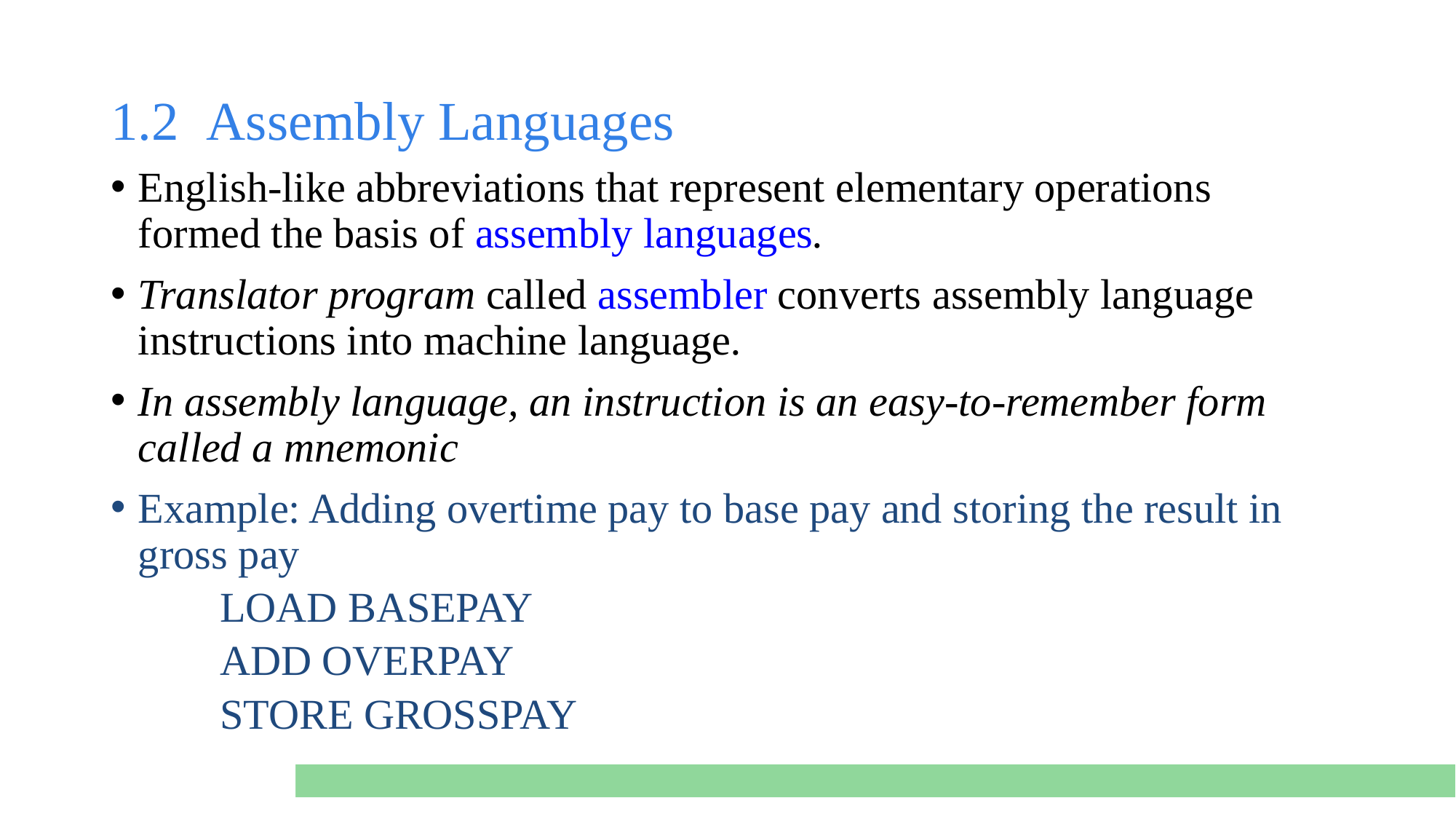

# 1.2  Assembly Languages
English-like abbreviations that represent elementary operations  formed the basis of assembly languages.
Translator program called assembler converts assembly language instructions into machine language.
In assembly language, an instruction is an easy-to-remember form called a mnemonic
Example: Adding overtime pay to base pay and storing the result in gross pay
LOAD BASEPAY
ADD OVERPAY
STORE GROSSPAY